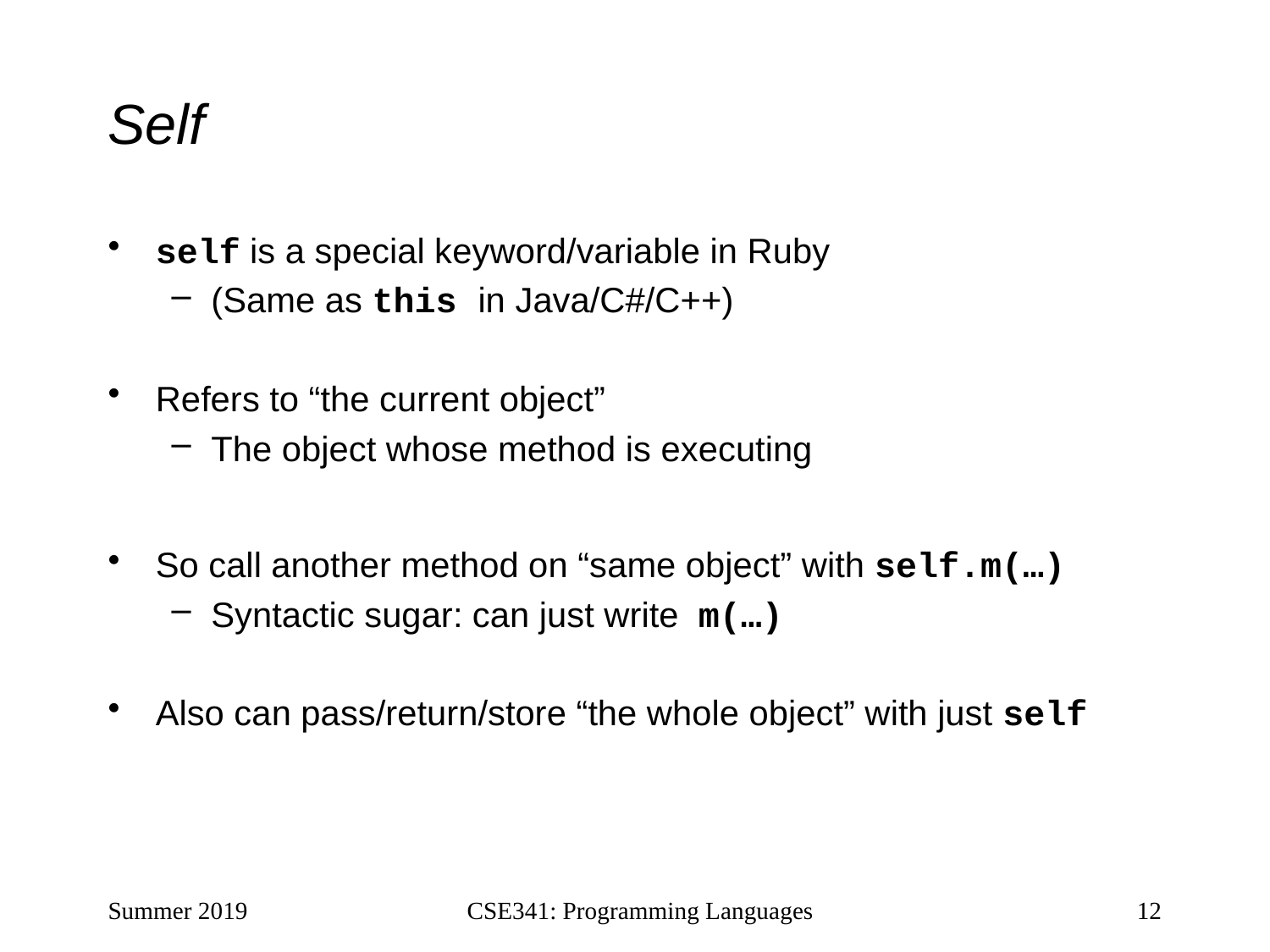

# Self
self is a special keyword/variable in Ruby
(Same as this in Java/C#/C++)

Refers to “the current object”
The object whose method is executing

So call another method on “same object” with self.m(…)
Syntactic sugar: can just write  m(…)

Also can pass/return/store “the whole object” with just self

Summer 2019
CSE341: Programming Languages
12